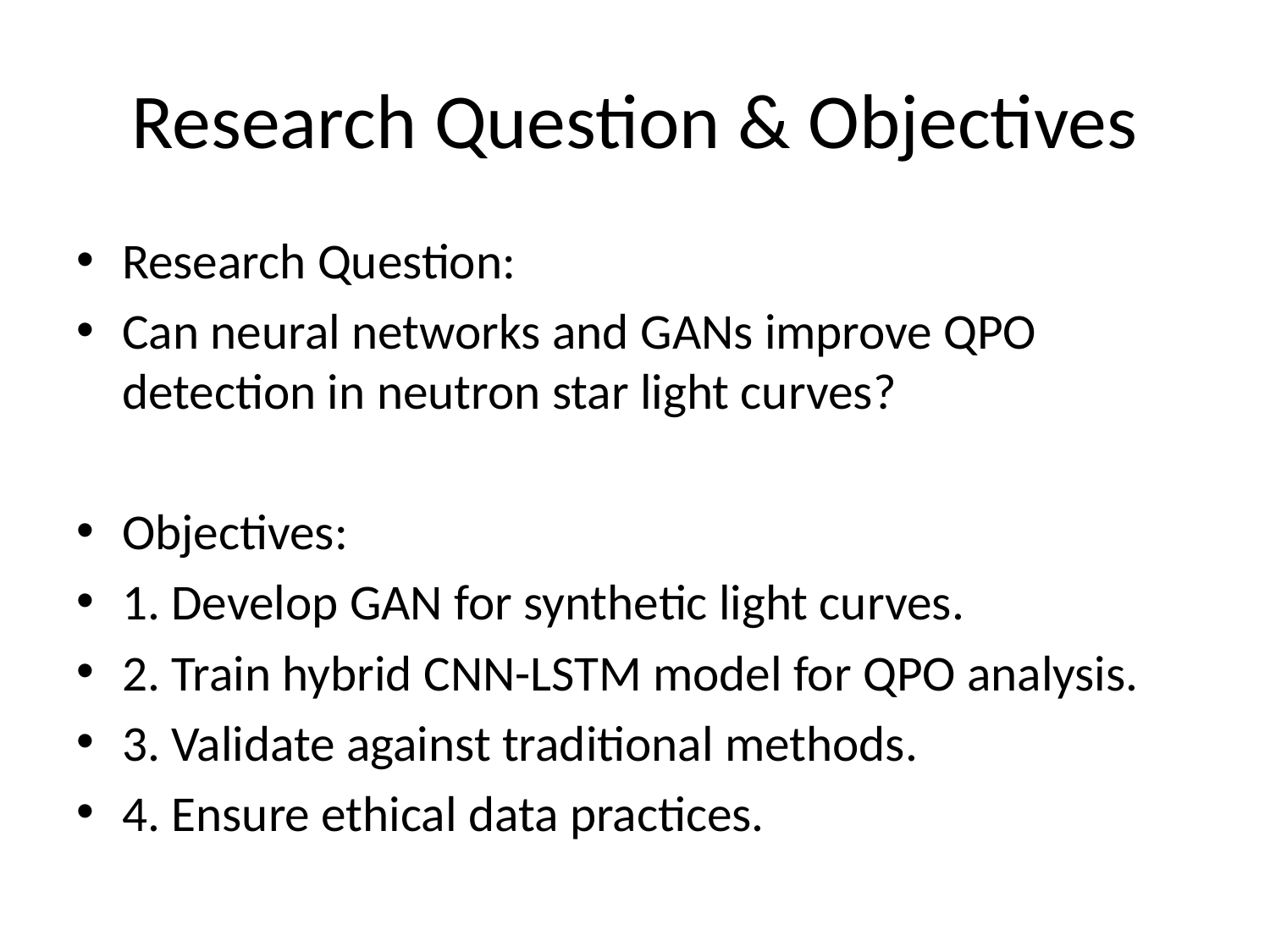

# Research Question & Objectives
Research Question:
Can neural networks and GANs improve QPO detection in neutron star light curves?

Objectives:
1. Develop GAN for synthetic light curves.
2. Train hybrid CNN-LSTM model for QPO analysis.
3. Validate against traditional methods.
4. Ensure ethical data practices.